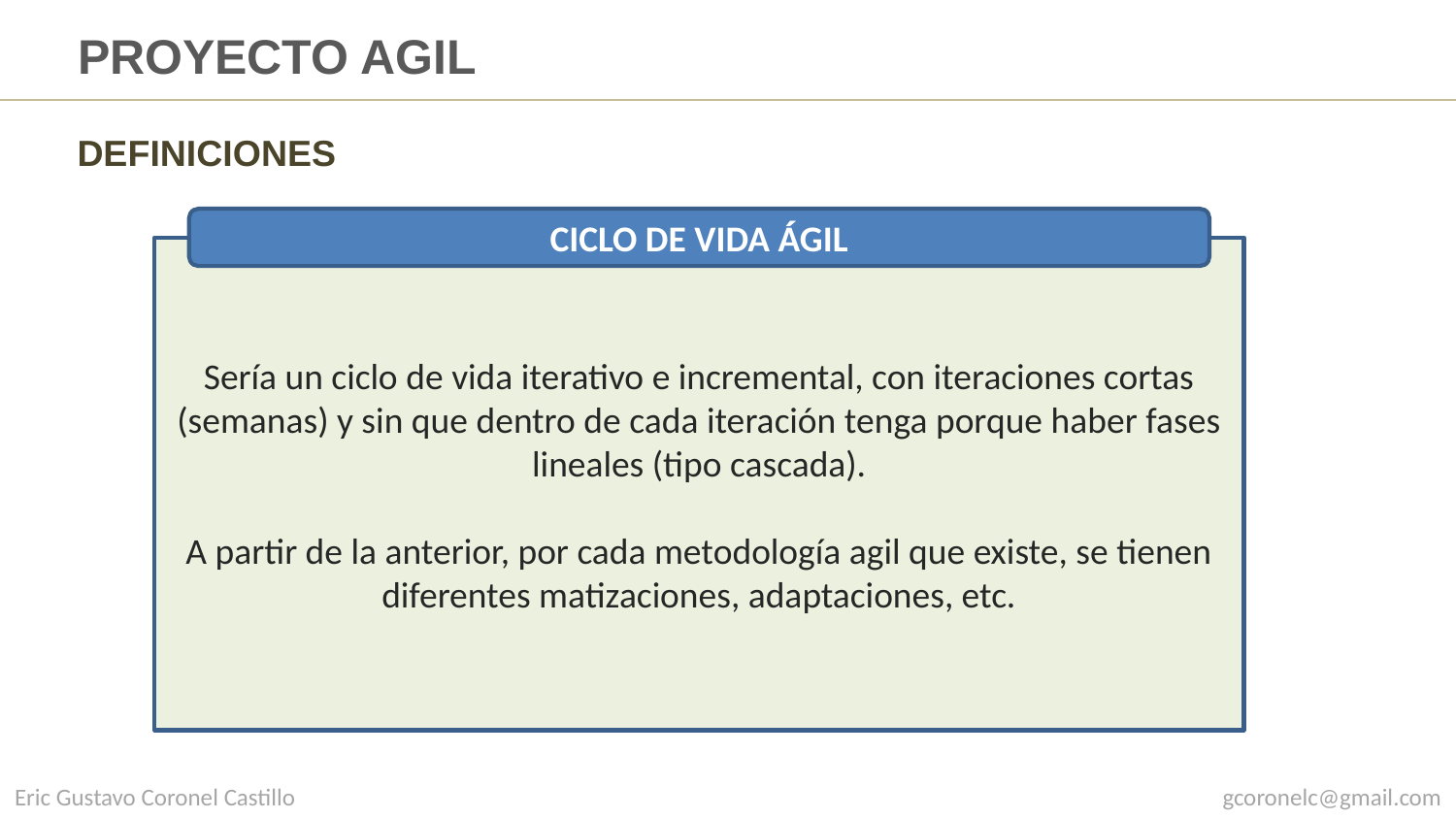

# PROYECTO AGIL
DEFINICIONES
CICLO DE VIDA ÁGIL
Sería un ciclo de vida iterativo e incremental, con iteraciones cortas (semanas) y sin que dentro de cada iteración tenga porque haber fases lineales (tipo cascada).

A partir de la anterior, por cada metodología agil que existe, se tienen diferentes matizaciones, adaptaciones, etc.